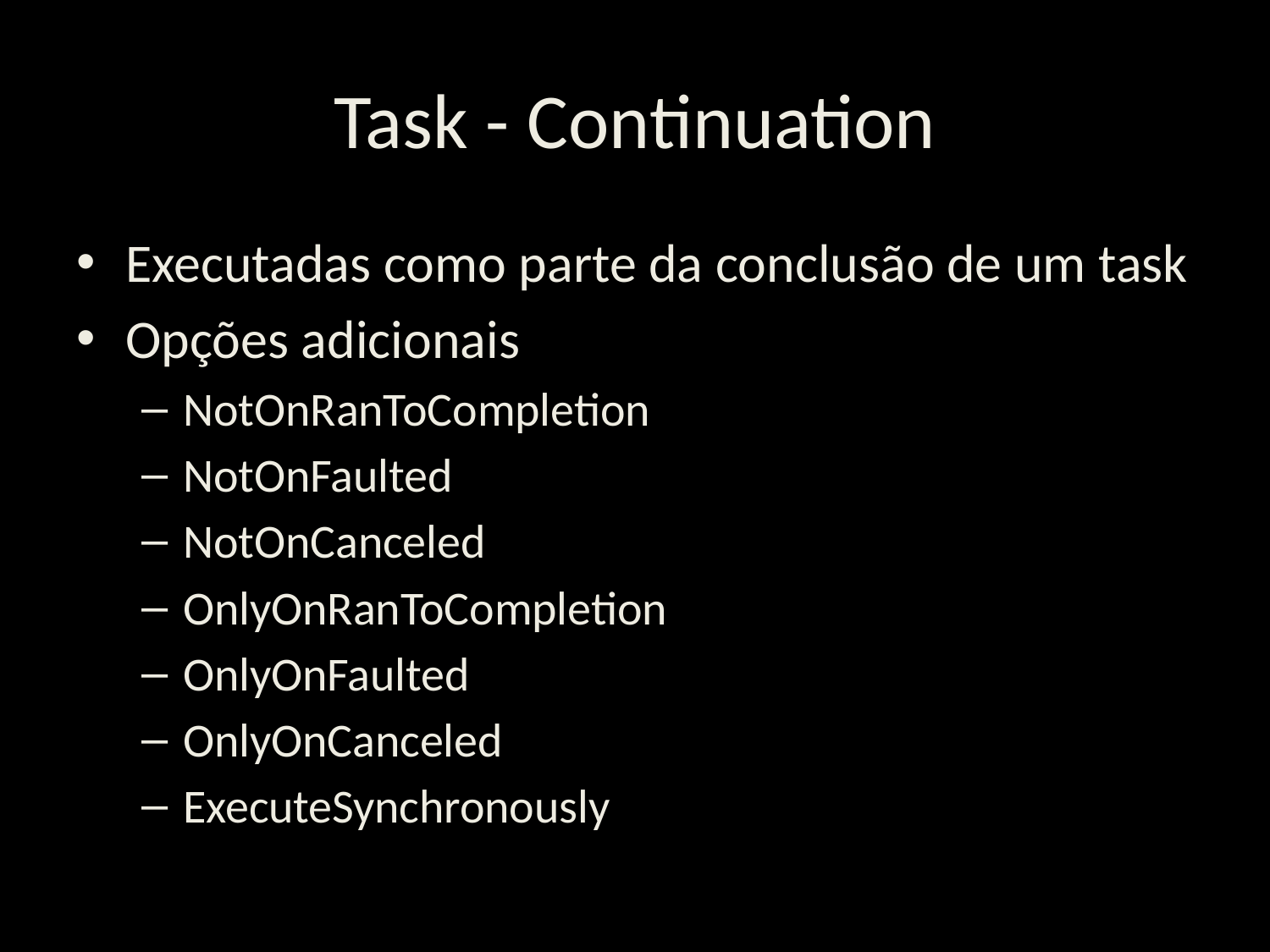

# Task - Continuation
Executadas como parte da conclusão de um task
Opções adicionais
NotOnRanToCompletion
NotOnFaulted
NotOnCanceled
OnlyOnRanToCompletion
OnlyOnFaulted
OnlyOnCanceled
ExecuteSynchronously